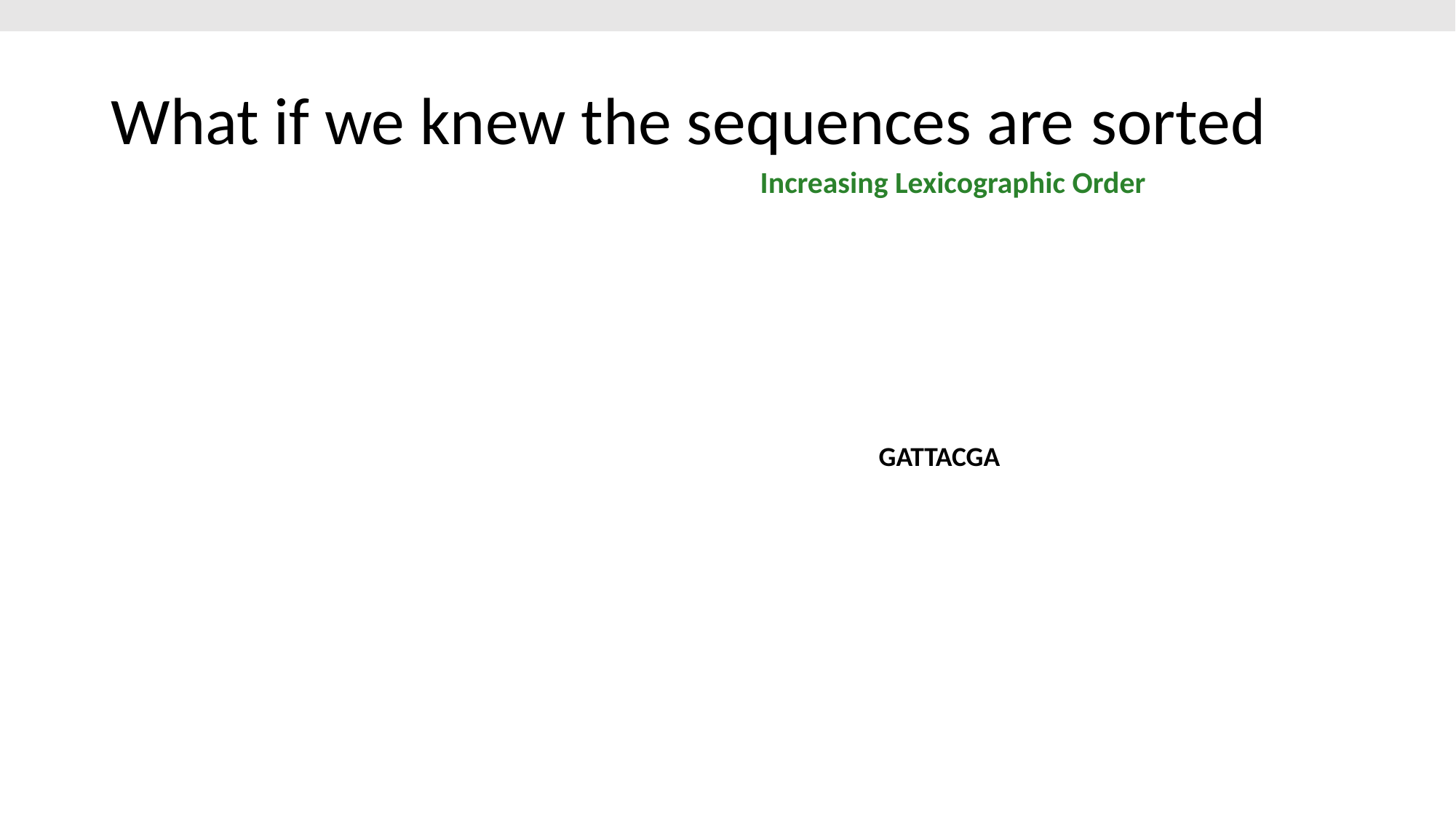

# What if we knew the sequences are sorted
Increasing Lexicographic Order
GATTACGA